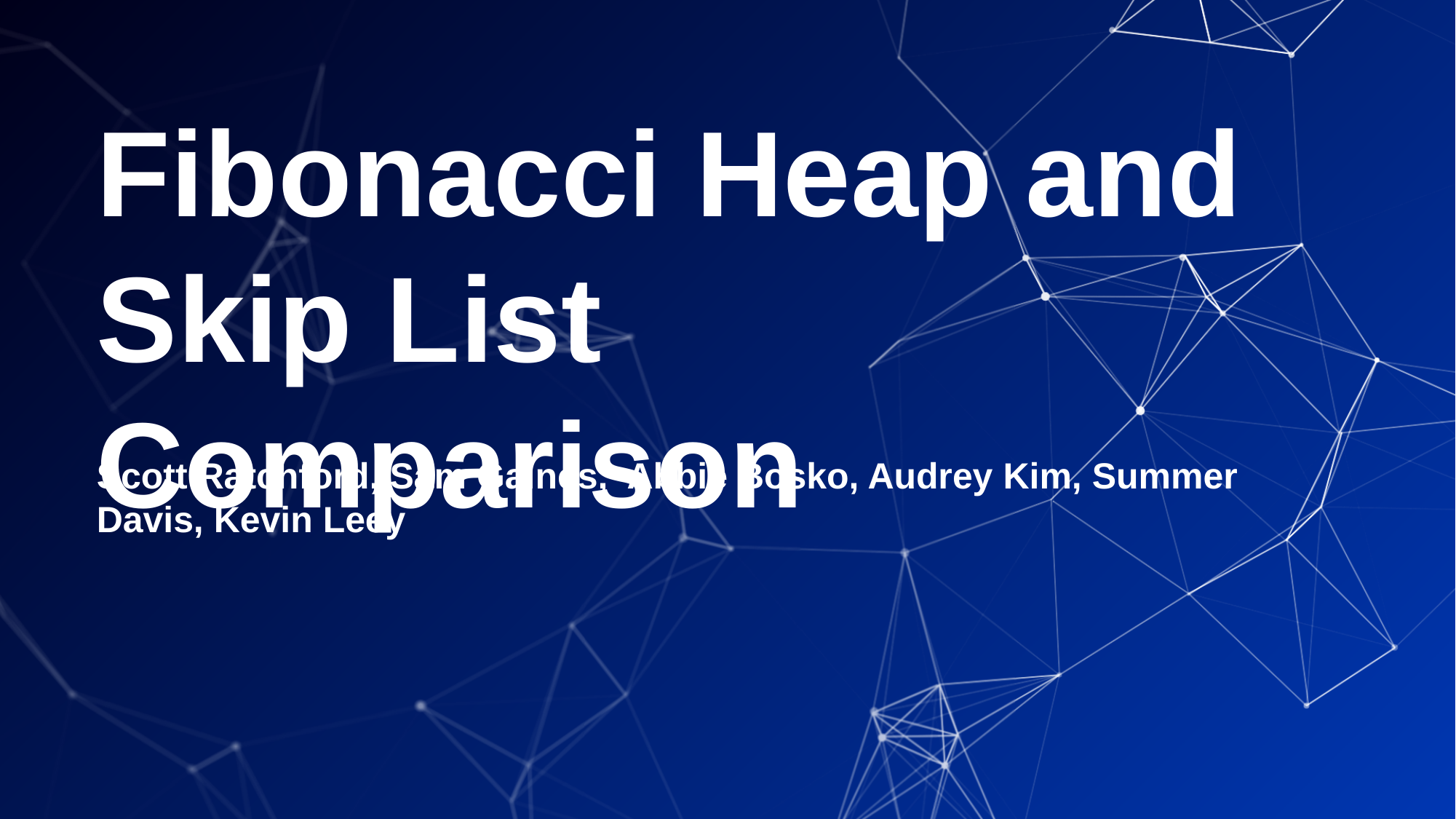

# Fibonacci Heap and Skip List Comparison
Scott Ratchford, Sam Gaines,  Abbie Bosko, Audrey Kim, Summer Davis, Kevin Leey